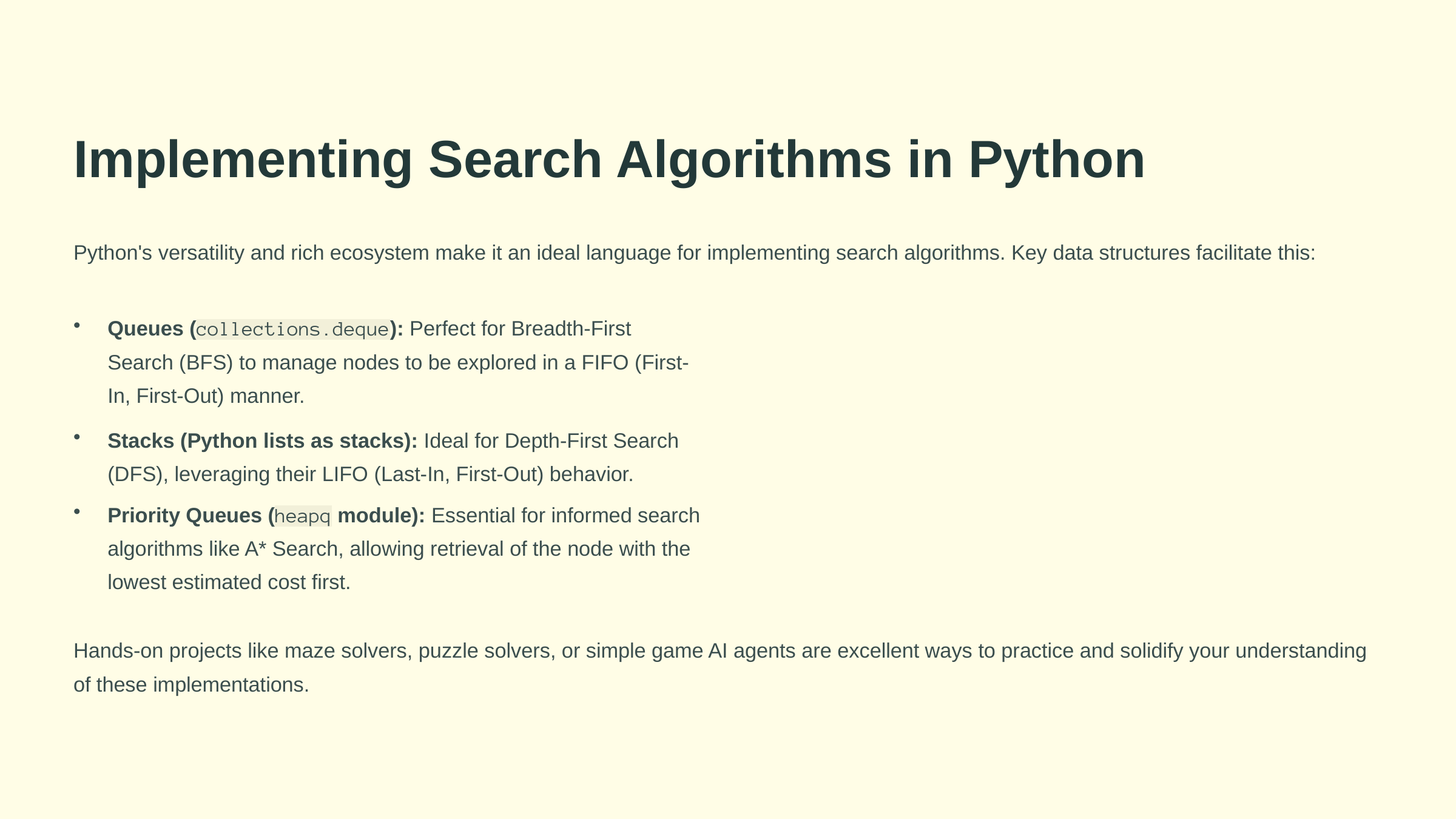

Implementing Search Algorithms in Python
Python's versatility and rich ecosystem make it an ideal language for implementing search algorithms. Key data structures facilitate this:
Queues (collections.deque): Perfect for Breadth-First Search (BFS) to manage nodes to be explored in a FIFO (First-In, First-Out) manner.

Stacks (Python lists as stacks): Ideal for Depth-First Search (DFS), leveraging their LIFO (Last-In, First-Out) behavior.
Priority Queues (heapq module): Essential for informed search algorithms like A* Search, allowing retrieval of the node with the lowest estimated cost first.
Hands-on projects like maze solvers, puzzle solvers, or simple game AI agents are excellent ways to practice and solidify your understanding of these implementations.